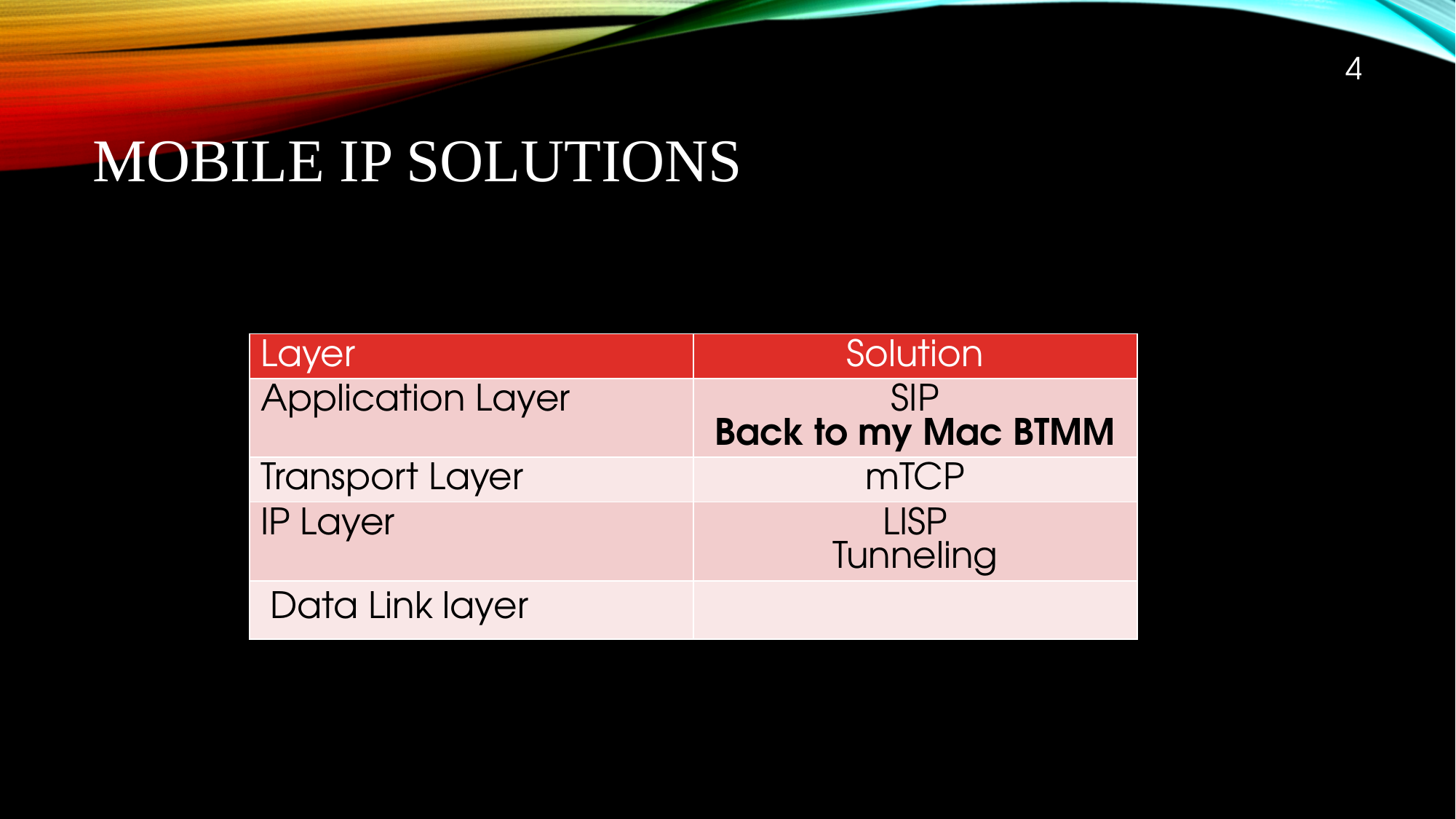

4
# Mobile IP Solutions
| Layer | Solution |
| --- | --- |
| Application Layer | SIP Back to my Mac BTMM |
| Transport Layer | mTCP |
| IP Layer | LISP Tunneling |
| Data Link layer |  |